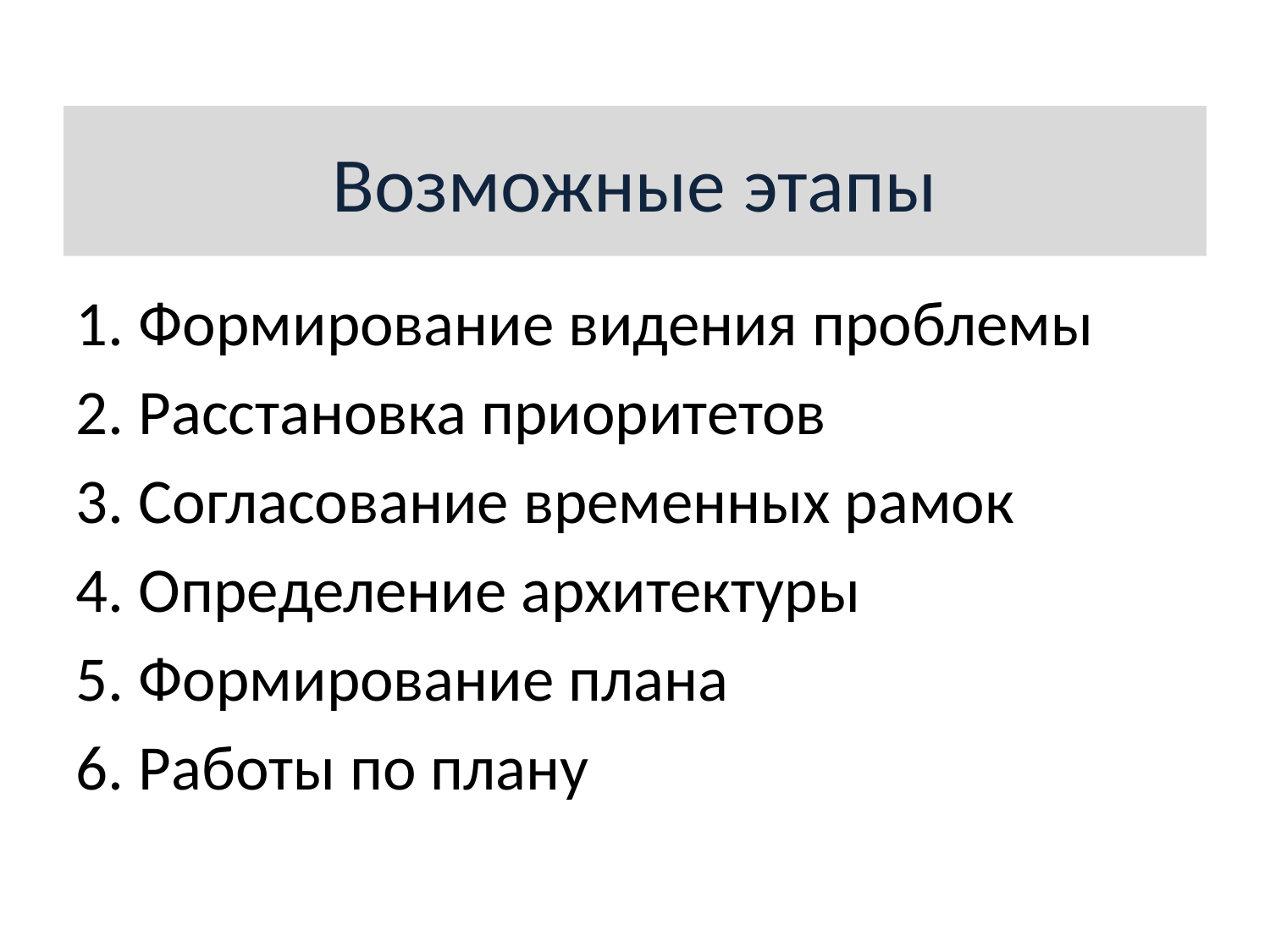

Возможные этапы
Формирование видения проблемы
Расстановка приоритетов
Согласование временных рамок
Определение архитектуры
Формирование плана
Работы по плану